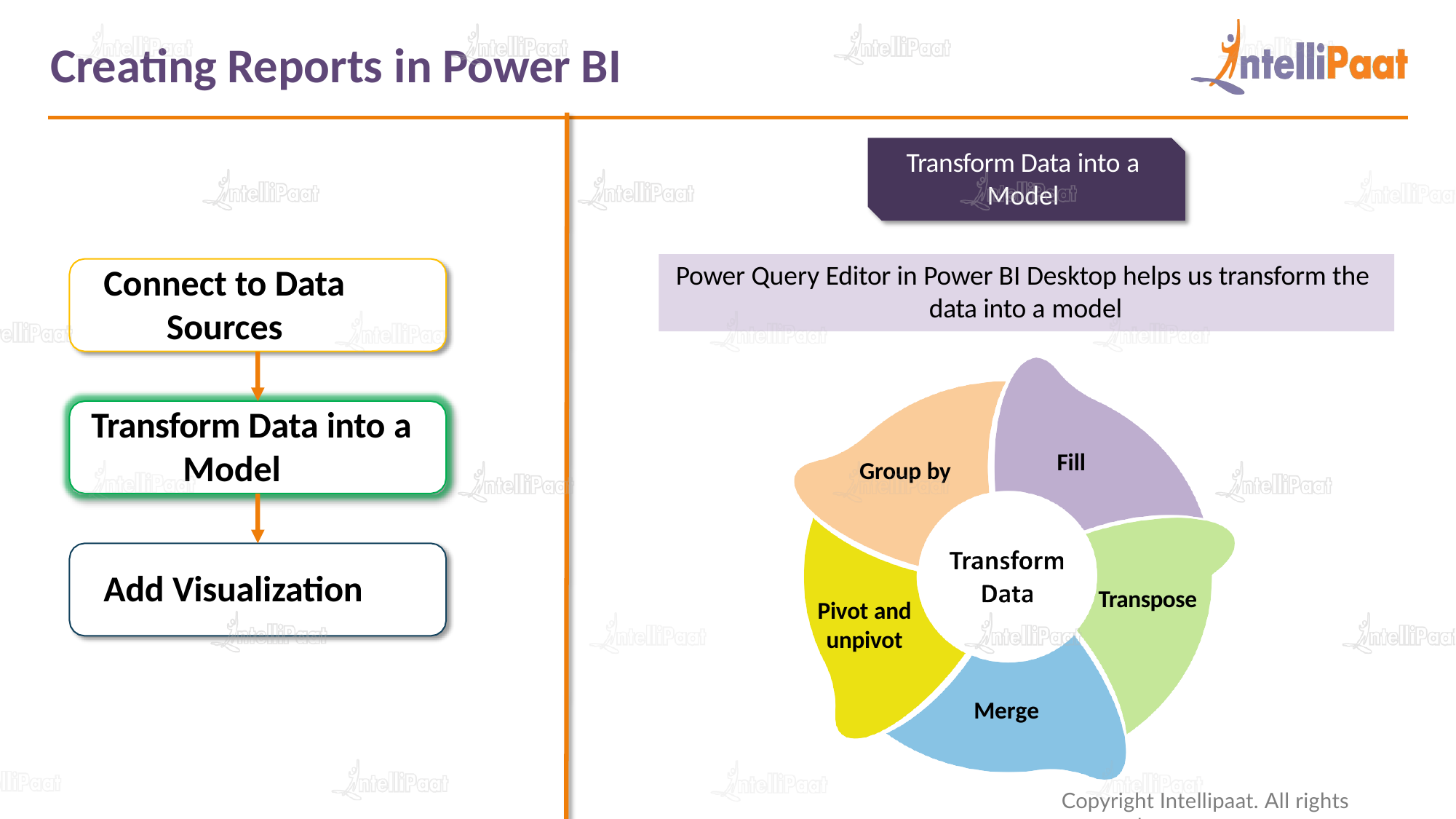

# Creating Reports in Power BI

Transform Data into a
Model

Power Query Editor in Power BI Desktop helps us transform the data into a model
Connect to Data  Sources

     Transform Data into a Model
Fill
Group by

Add Visualization
Transpose
Pivot and  unpivot
Merge
Copyright Intellipaat. All rights reserved.